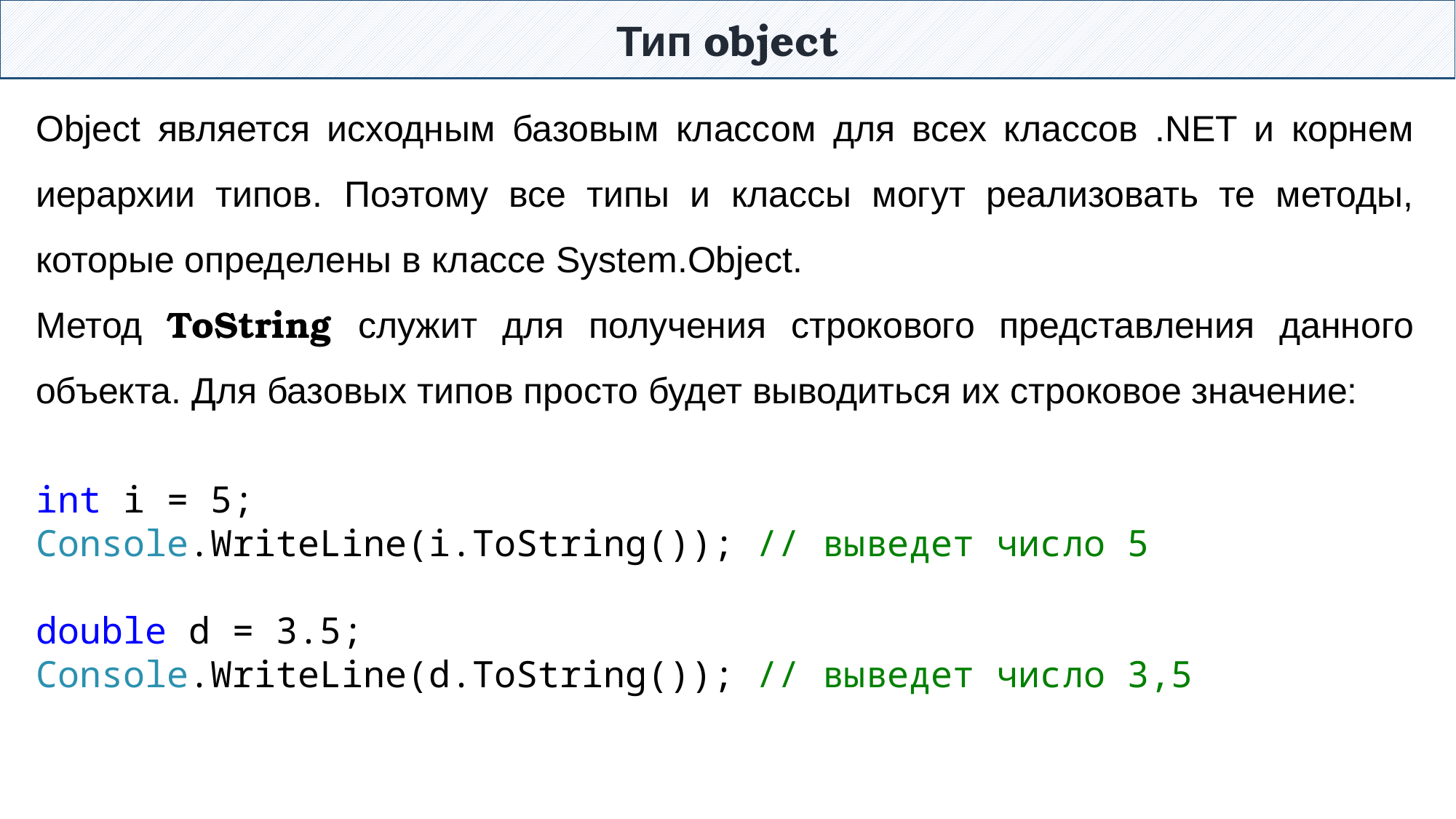

Тип object
Object является исходным базовым классом для всех классов .NET и корнем иерархии типов. Поэтому все типы и классы могут реализовать те методы, которые определены в классе System.Object.
Метод ToString служит для получения строкового представления данного объекта. Для базовых типов просто будет выводиться их строковое значение:

int i = 5;
Console.WriteLine(i.ToString()); // выведет число 5

double d = 3.5;
Console.WriteLine(d.ToString()); // выведет число 3,5